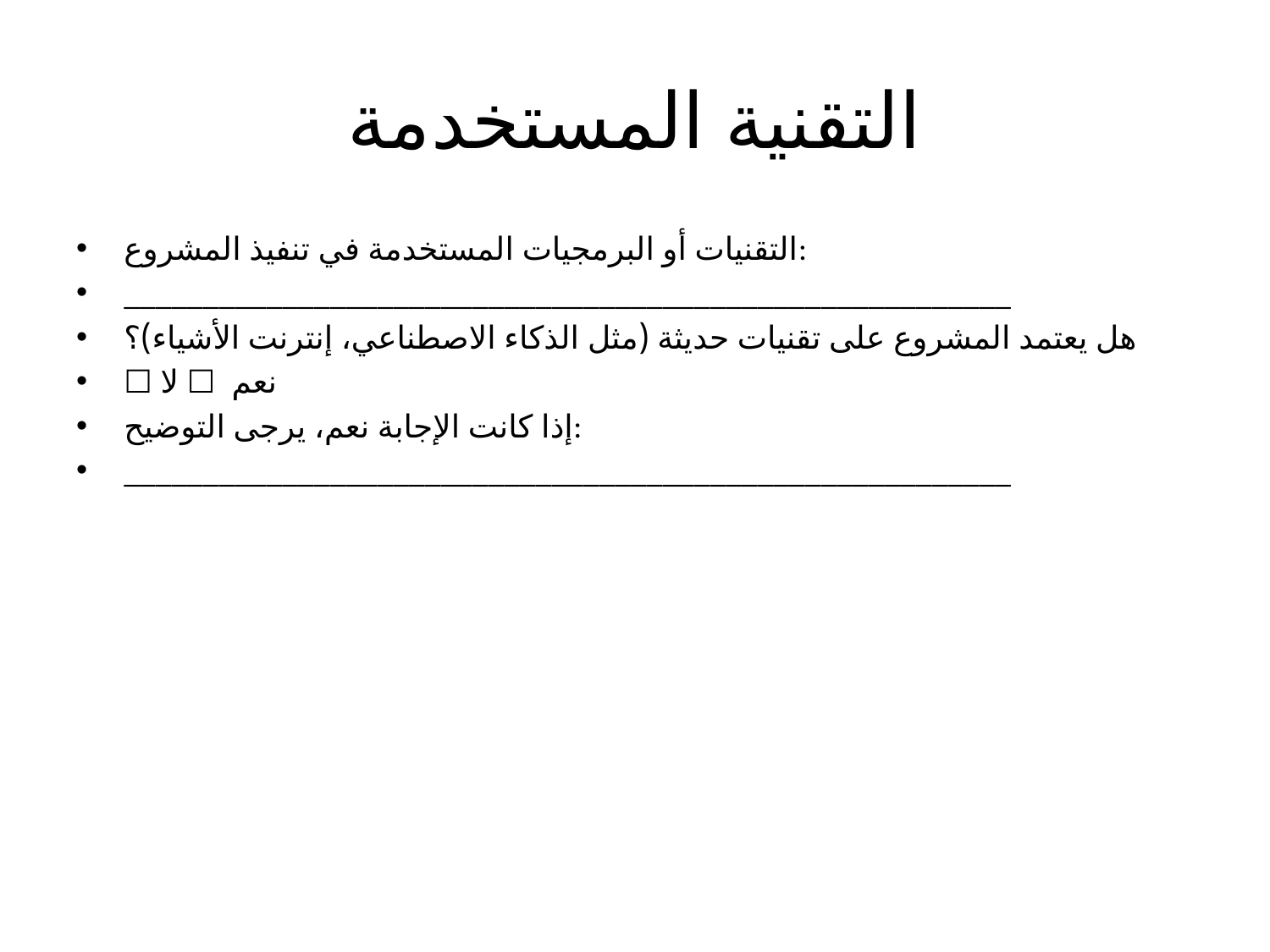

# التقنية المستخدمة
التقنيات أو البرمجيات المستخدمة في تنفيذ المشروع:
________________________________________________________
هل يعتمد المشروع على تقنيات حديثة (مثل الذكاء الاصطناعي، إنترنت الأشياء)؟
☐ نعم  ☐ لا
إذا كانت الإجابة نعم، يرجى التوضيح:
________________________________________________________